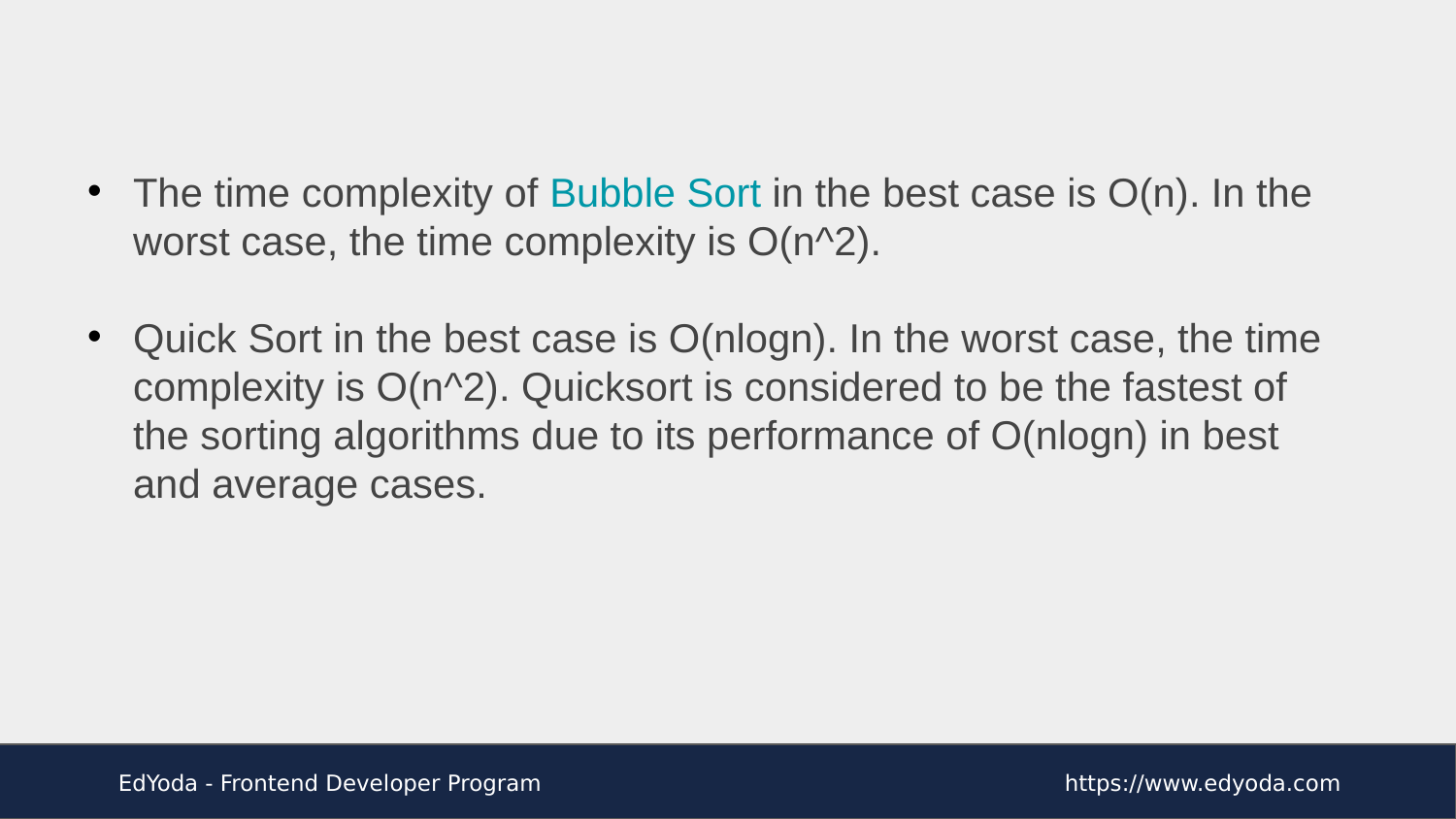

The time complexity of Bubble Sort in the best case is O(n). In the worst case, the time complexity is O(n^2).

Quick Sort in the best case is O(nlogn). In the worst case, the time complexity is O(n^2). Quicksort is considered to be the fastest of the sorting algorithms due to its performance of O(nlogn) in best and average cases.

EdYoda - Frontend Developer Program
https://www.edyoda.com